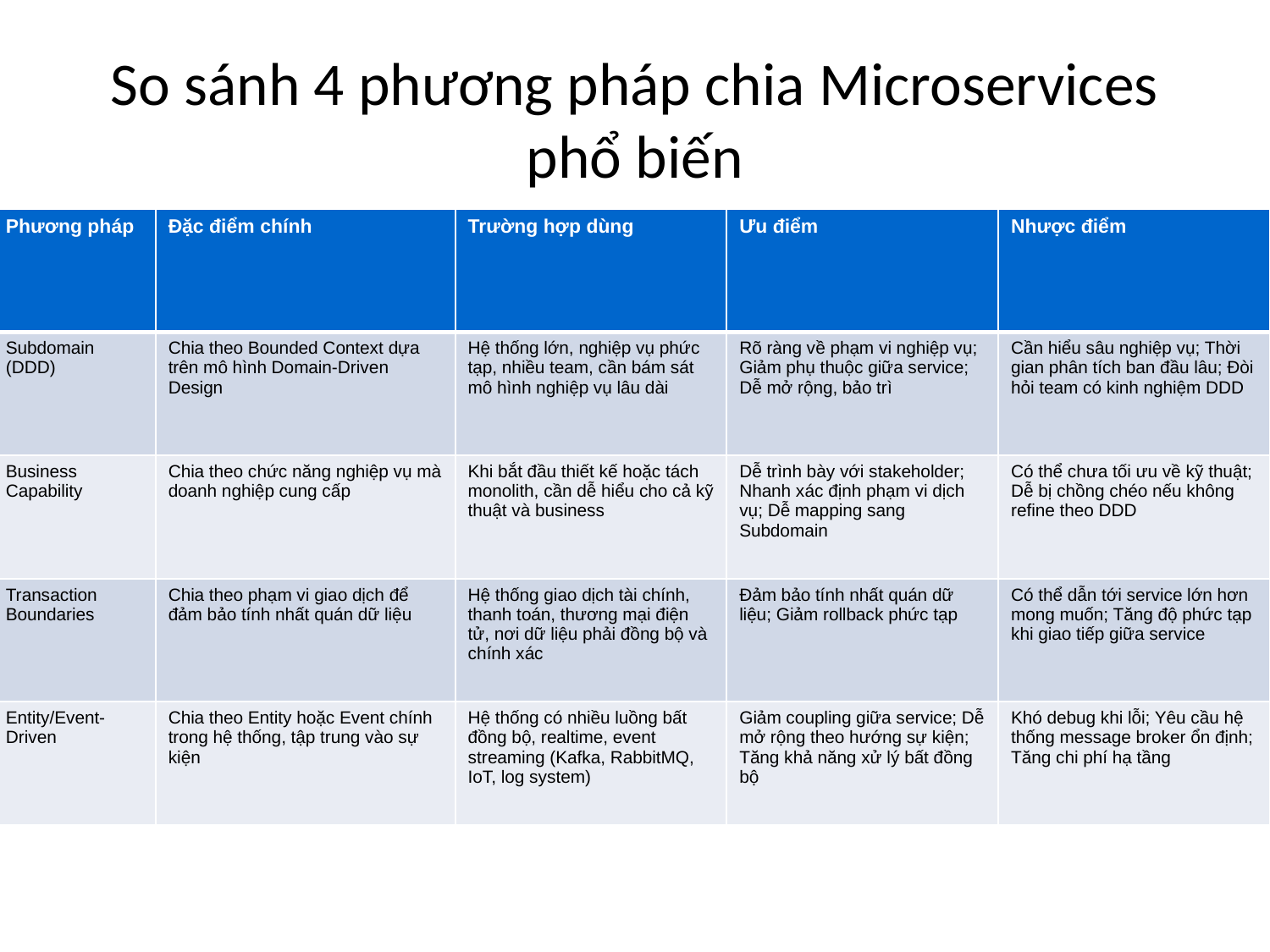

# So sánh 4 phương pháp chia Microservices phổ biến
| Phương pháp | Đặc điểm chính | Trường hợp dùng | Ưu điểm | Nhược điểm |
| --- | --- | --- | --- | --- |
| Subdomain (DDD) | Chia theo Bounded Context dựa trên mô hình Domain-Driven Design | Hệ thống lớn, nghiệp vụ phức tạp, nhiều team, cần bám sát mô hình nghiệp vụ lâu dài | Rõ ràng về phạm vi nghiệp vụ; Giảm phụ thuộc giữa service; Dễ mở rộng, bảo trì | Cần hiểu sâu nghiệp vụ; Thời gian phân tích ban đầu lâu; Đòi hỏi team có kinh nghiệm DDD |
| Business Capability | Chia theo chức năng nghiệp vụ mà doanh nghiệp cung cấp | Khi bắt đầu thiết kế hoặc tách monolith, cần dễ hiểu cho cả kỹ thuật và business | Dễ trình bày với stakeholder; Nhanh xác định phạm vi dịch vụ; Dễ mapping sang Subdomain | Có thể chưa tối ưu về kỹ thuật; Dễ bị chồng chéo nếu không refine theo DDD |
| Transaction Boundaries | Chia theo phạm vi giao dịch để đảm bảo tính nhất quán dữ liệu | Hệ thống giao dịch tài chính, thanh toán, thương mại điện tử, nơi dữ liệu phải đồng bộ và chính xác | Đảm bảo tính nhất quán dữ liệu; Giảm rollback phức tạp | Có thể dẫn tới service lớn hơn mong muốn; Tăng độ phức tạp khi giao tiếp giữa service |
| Entity/Event-Driven | Chia theo Entity hoặc Event chính trong hệ thống, tập trung vào sự kiện | Hệ thống có nhiều luồng bất đồng bộ, realtime, event streaming (Kafka, RabbitMQ, IoT, log system) | Giảm coupling giữa service; Dễ mở rộng theo hướng sự kiện; Tăng khả năng xử lý bất đồng bộ | Khó debug khi lỗi; Yêu cầu hệ thống message broker ổn định; Tăng chi phí hạ tầng |